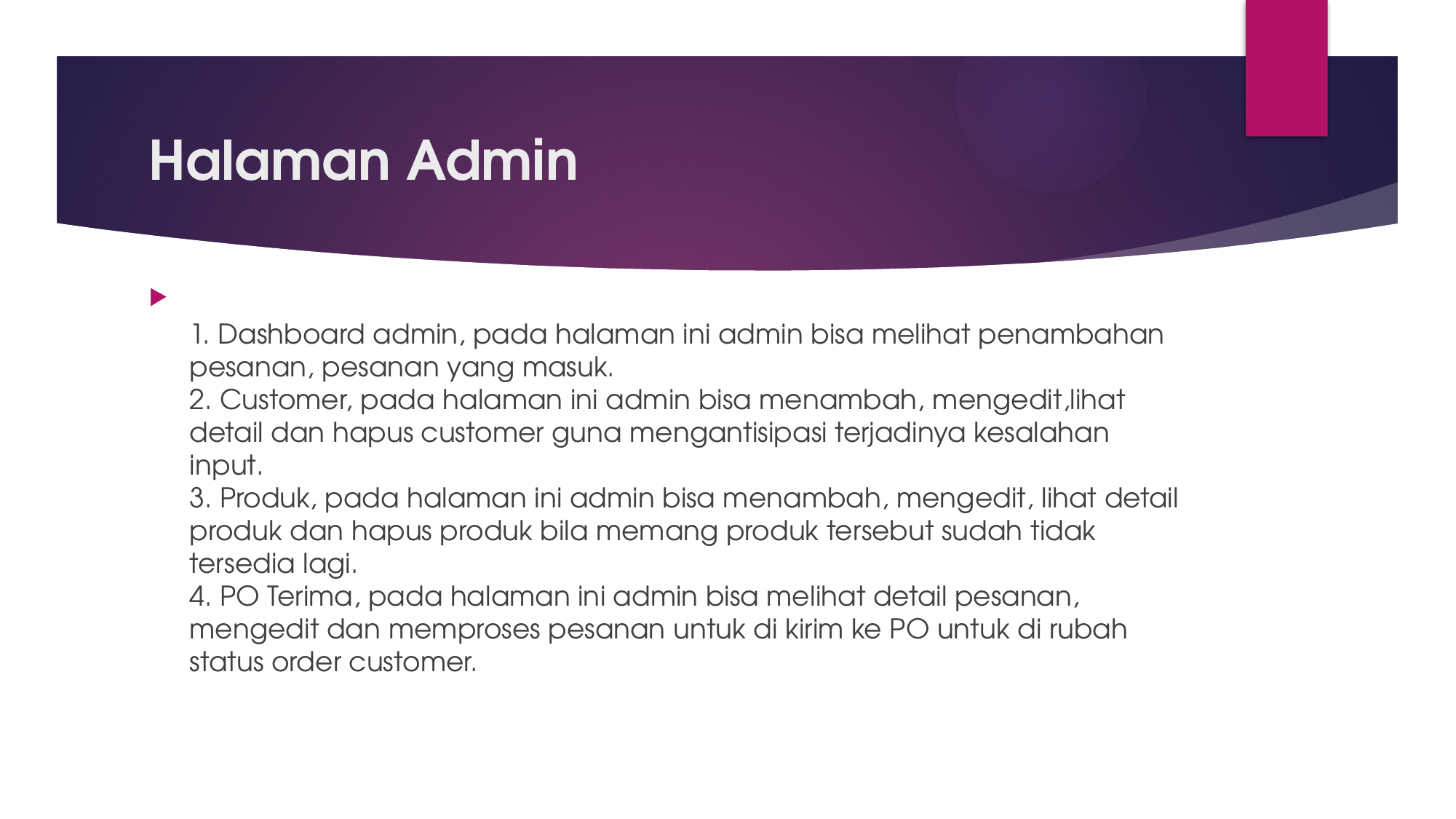

# Halaman Admin
1. Dashboard admin, pada halaman ini admin bisa melihat penambahan pesanan, pesanan yang masuk.
2. Customer, pada halaman ini admin bisa menambah, mengedit,lihat detail dan hapus customer guna mengantisipasi terjadinya kesalahan input.
3. Produk, pada halaman ini admin bisa menambah, mengedit, lihat detail produk dan hapus produk bila memang produk tersebut sudah tidak tersedia lagi.
4. PO Terima, pada halaman ini admin bisa melihat detail pesanan, mengedit dan memproses pesanan untuk di kirim ke PO untuk di rubah status order customer.